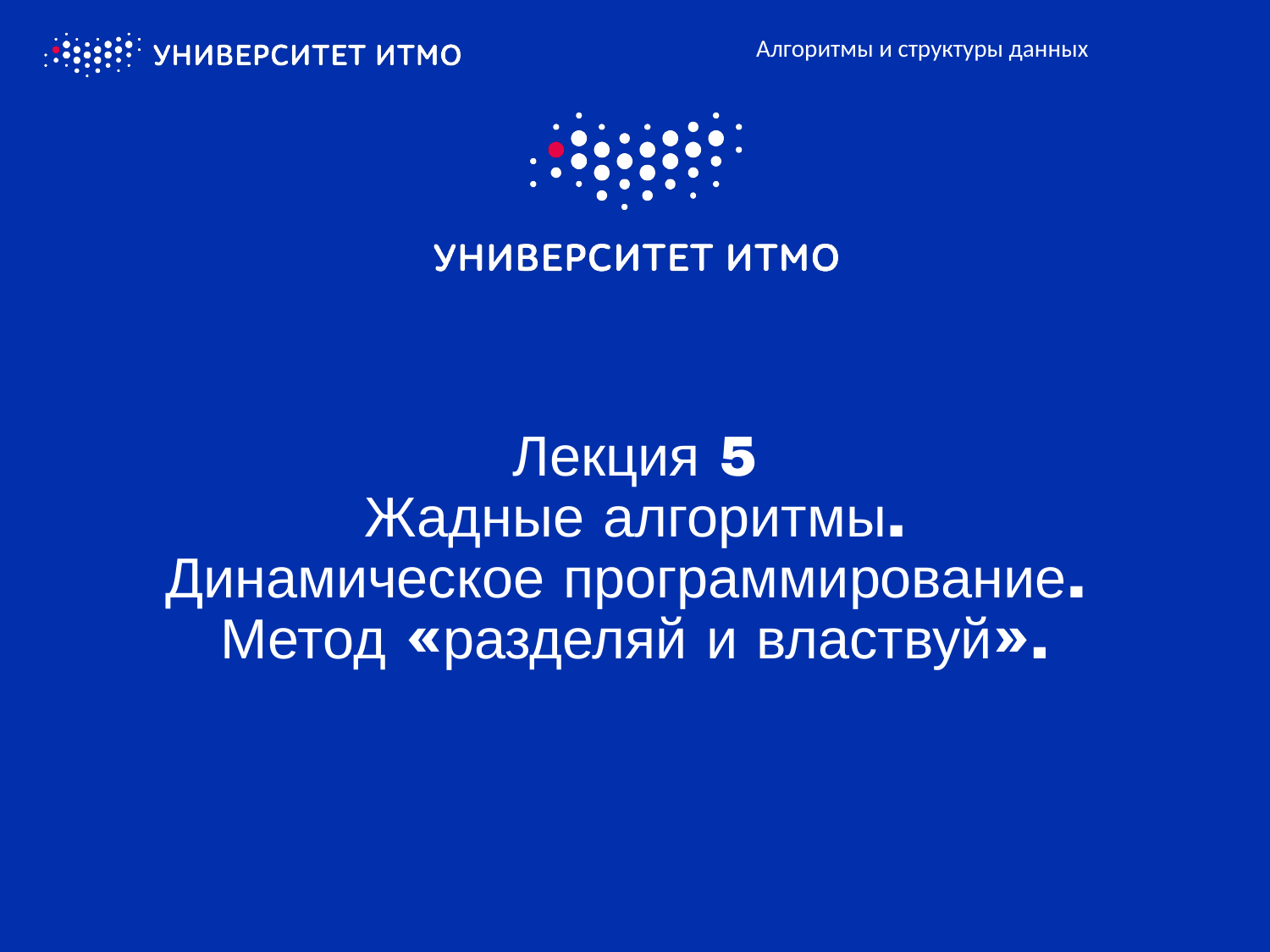

Алгоритмы и структуры данных
Лекция 5
Жадные алгоритмы.
Динамическое программирование.
Метод «разделяй и властвуй».